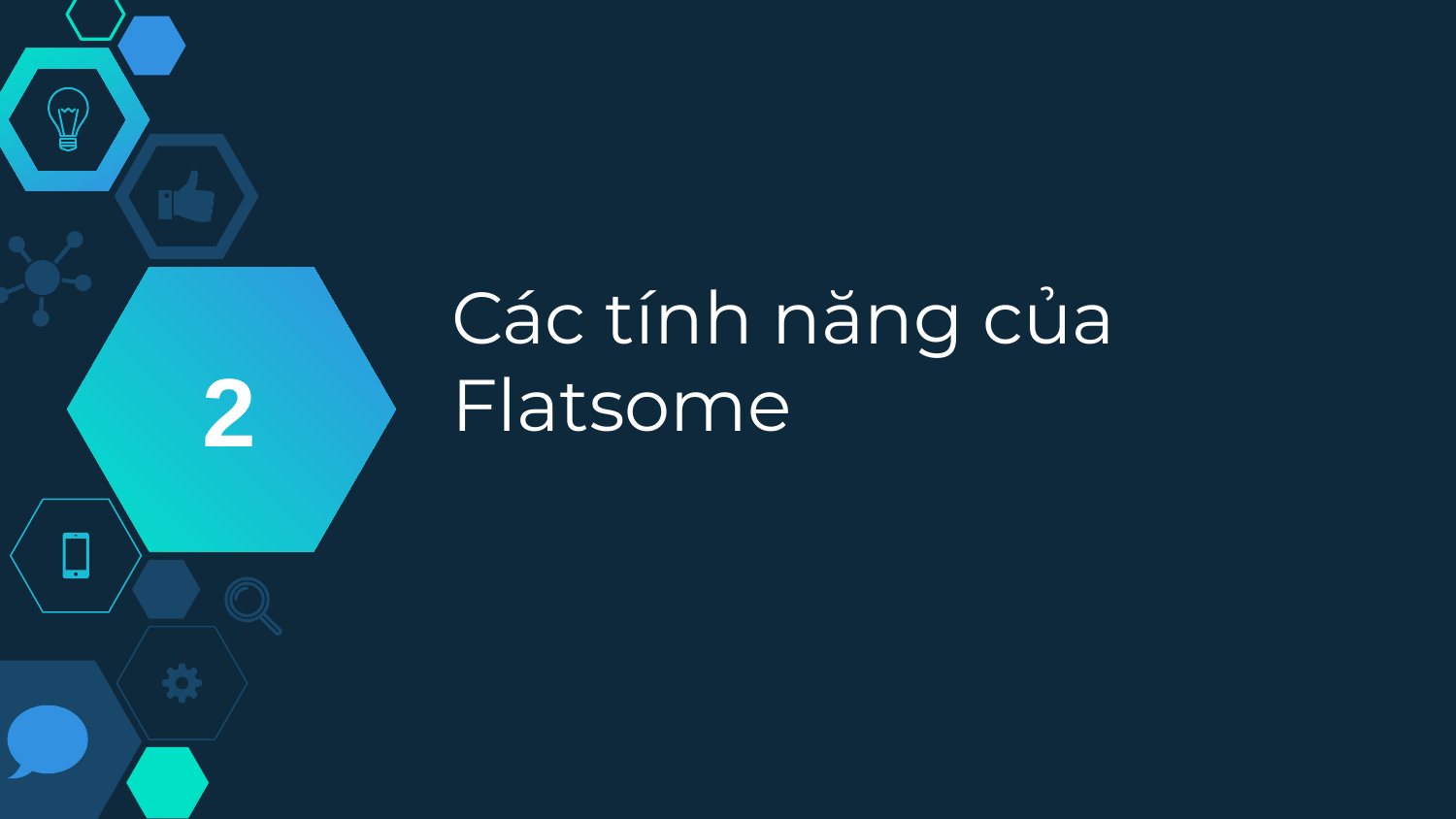

2
# Các tính năng của Flatsome